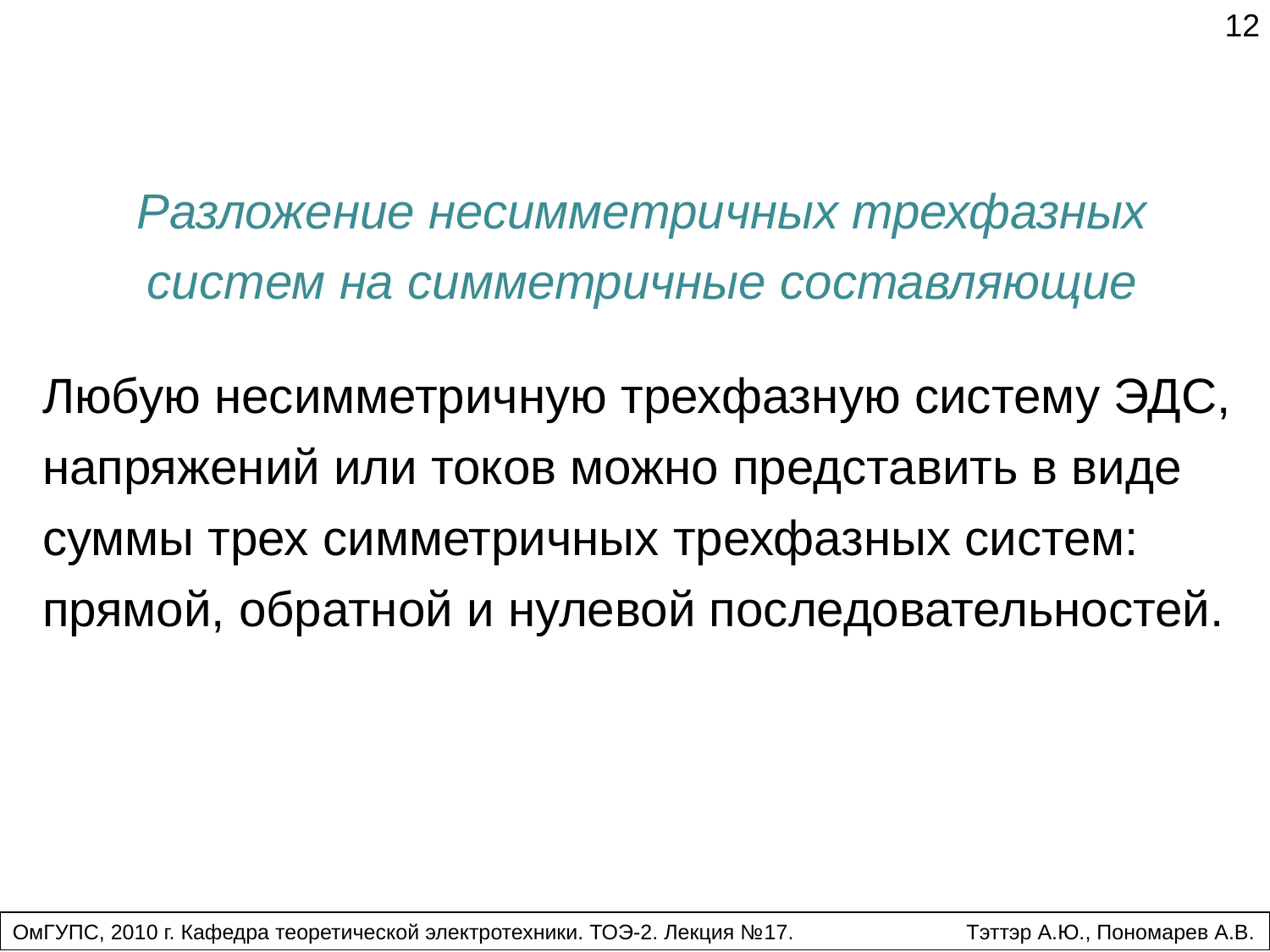

12
Разложение несимметричных трехфазных систем на симметричные составляющие
Любую несимметричную трехфазную систему ЭДС, напряжений или токов можно представить в виде суммы трех симметричных трехфазных систем: прямой, обратной и нулевой последовательностей.
ОмГУПС, 2010 г. Кафедра теоретической электротехники. ТОЭ-2. Лекция №17.	           Тэттэр А.Ю., Пономарев А.В.